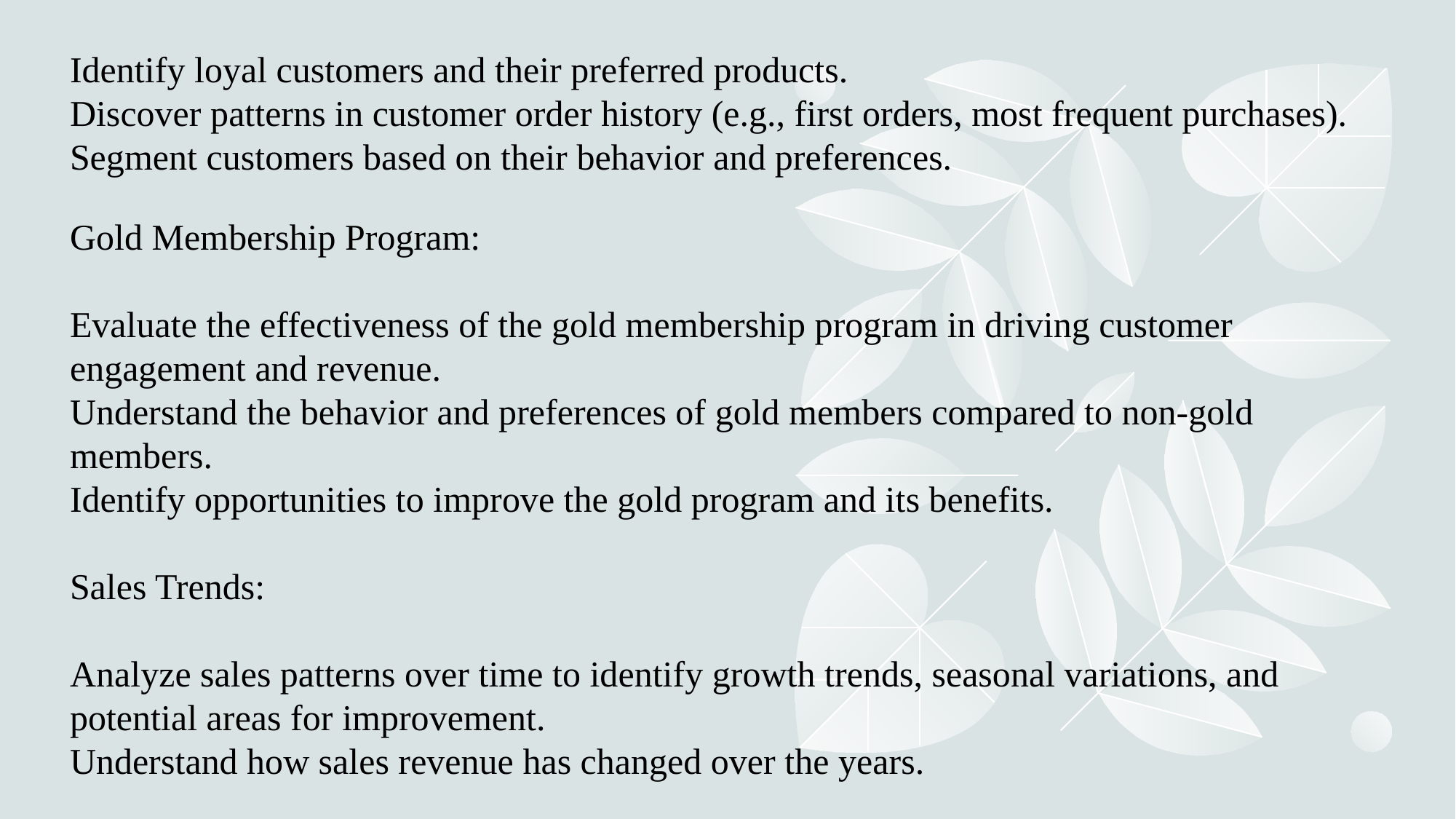

Identify loyal customers and their preferred products.
Discover patterns in customer order history (e.g., first orders, most frequent purchases).
Segment customers based on their behavior and preferences.

Gold Membership Program:

Evaluate the effectiveness of the gold membership program in driving customer engagement and revenue.
Understand the behavior and preferences of gold members compared to non-gold members.
Identify opportunities to improve the gold program and its benefits.

Sales Trends:

Analyze sales patterns over time to identify growth trends, seasonal variations, and potential areas for improvement.
Understand how sales revenue has changed over the years.